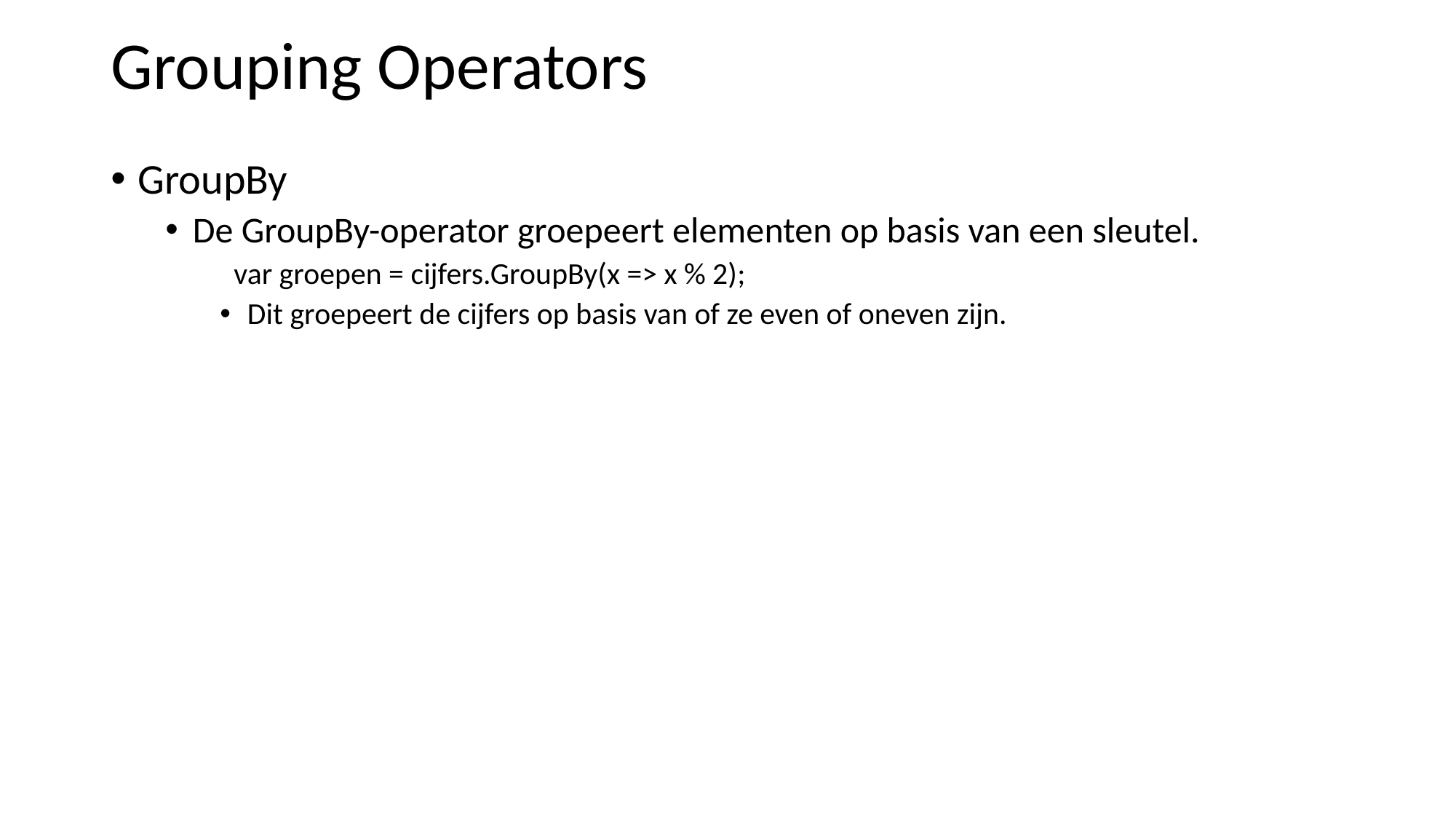

# Grouping Operators
GroupBy
De GroupBy-operator groepeert elementen op basis van een sleutel.
  var groepen = cijfers.GroupBy(x => x % 2);
Dit groepeert de cijfers op basis van of ze even of oneven zijn.